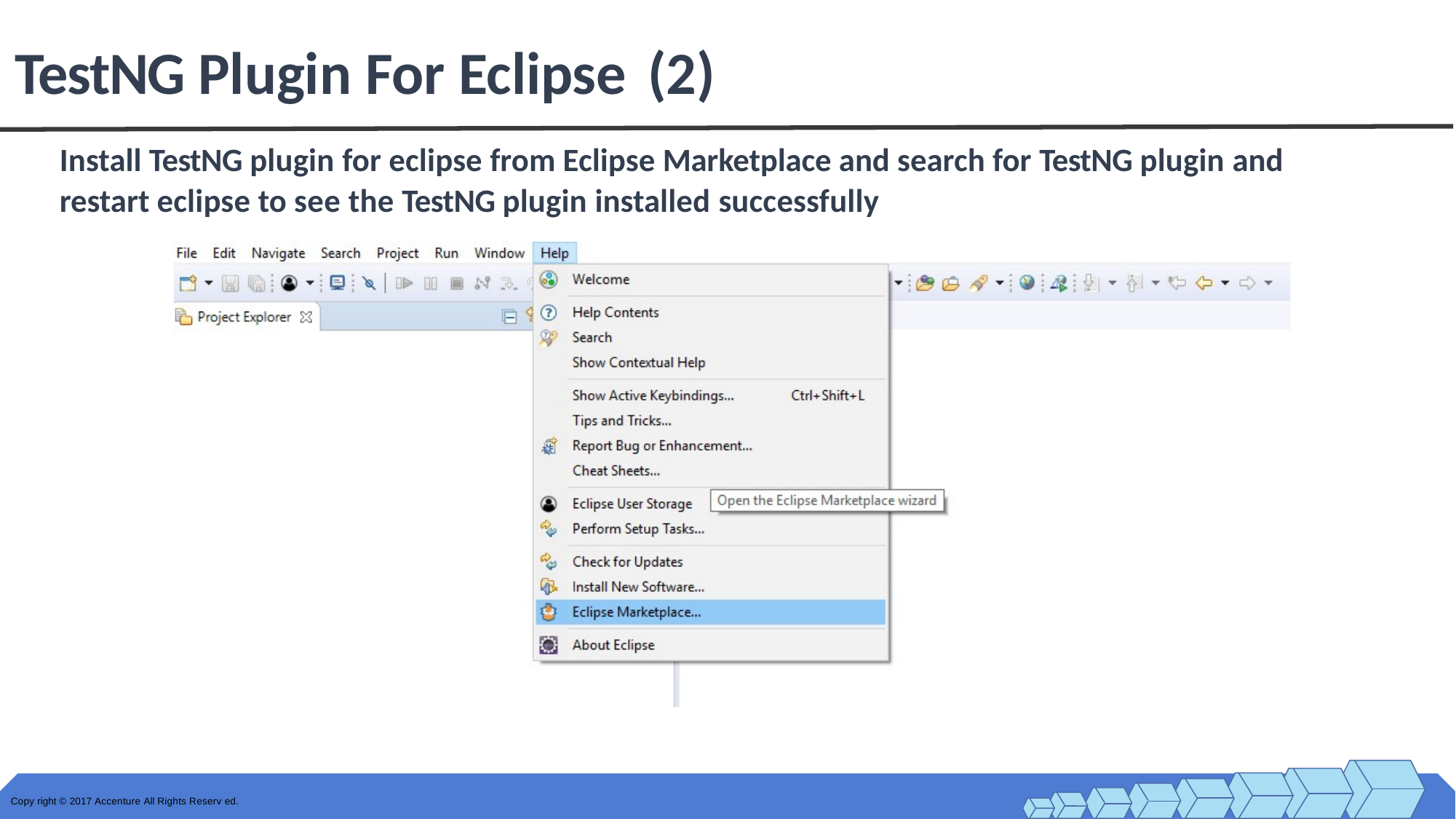

TestNG Plugin For Eclipse (2)
Install TestNG plugin for eclipse from Eclipse Marketplace and search for TestNG plugin and  restart eclipse to see the TestNG plugin installed successfully

Copy right © 2017 Accenture All Rights Reserv ed.